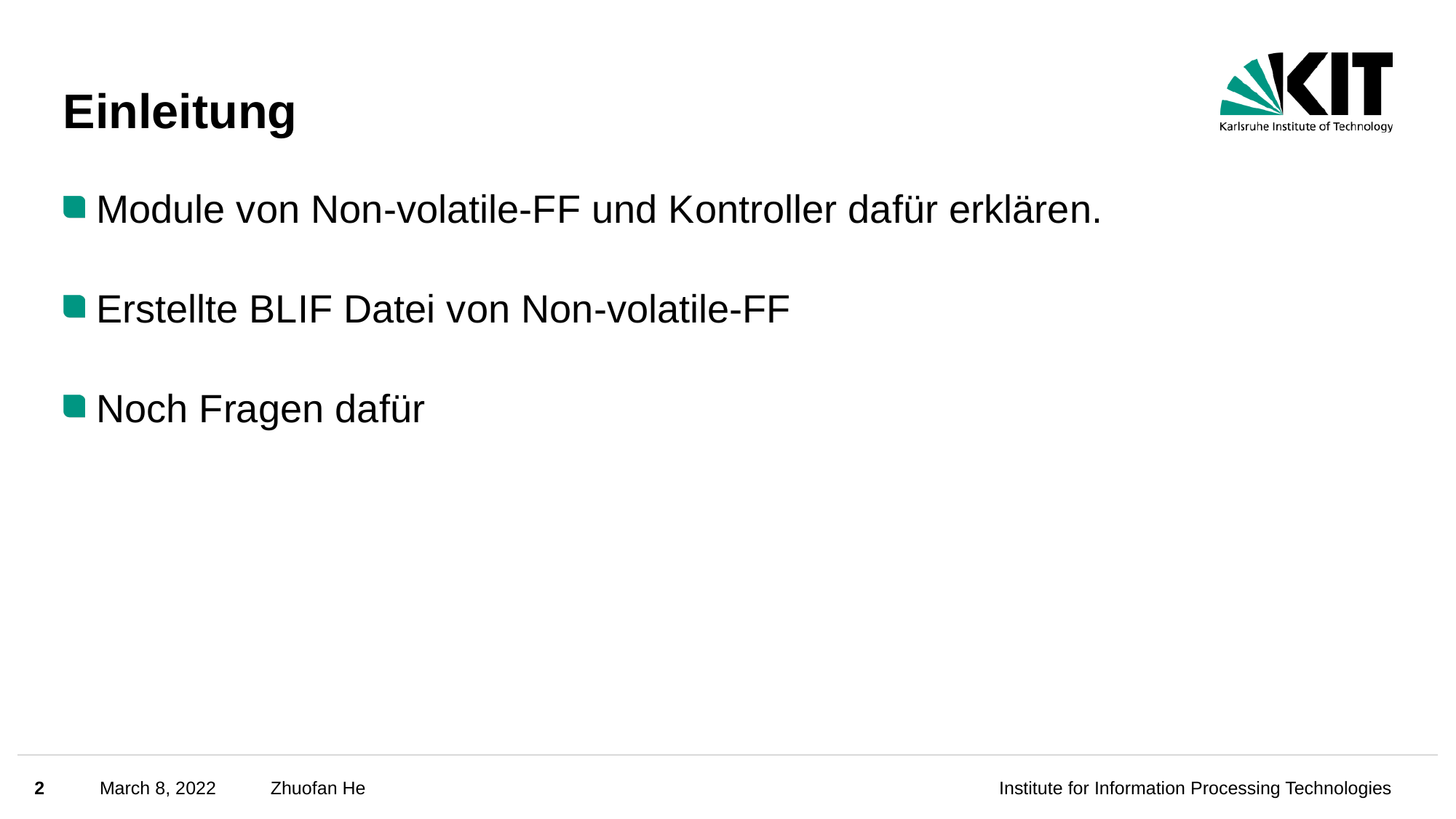

# Einleitung
Module von Non-volatile-FF und Kontroller dafür erklären.

Erstellte BLIF Datei von Non-volatile-FF

Noch Fragen dafür
2
March 8, 2022